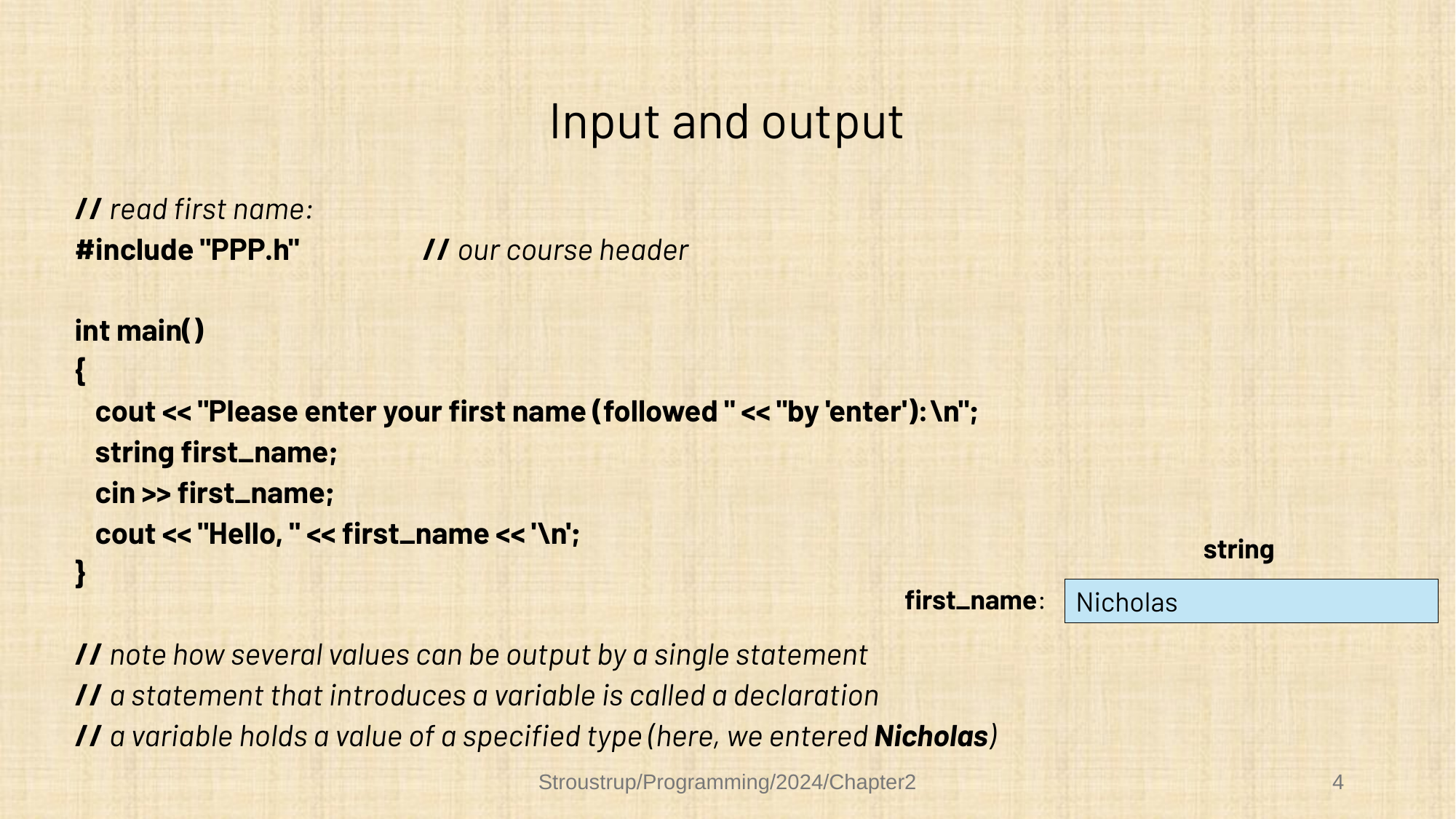

# Input and output
// read first name:
#include "PPP.h"		// our course header

int main()
{
	cout << "Please enter your first name (followed " << "by 'enter'):\n";
	string first_name;
	cin >> first_name;
	cout << "Hello, " << first_name << '\n';
}

// note how several values can be output by a single statement
// a statement that introduces a variable is called a declaration
// a variable holds a value of a specified type (here, we entered Nicholas)
string
first_name:
Nicholas
Stroustrup/Programming/2024/Chapter2
4